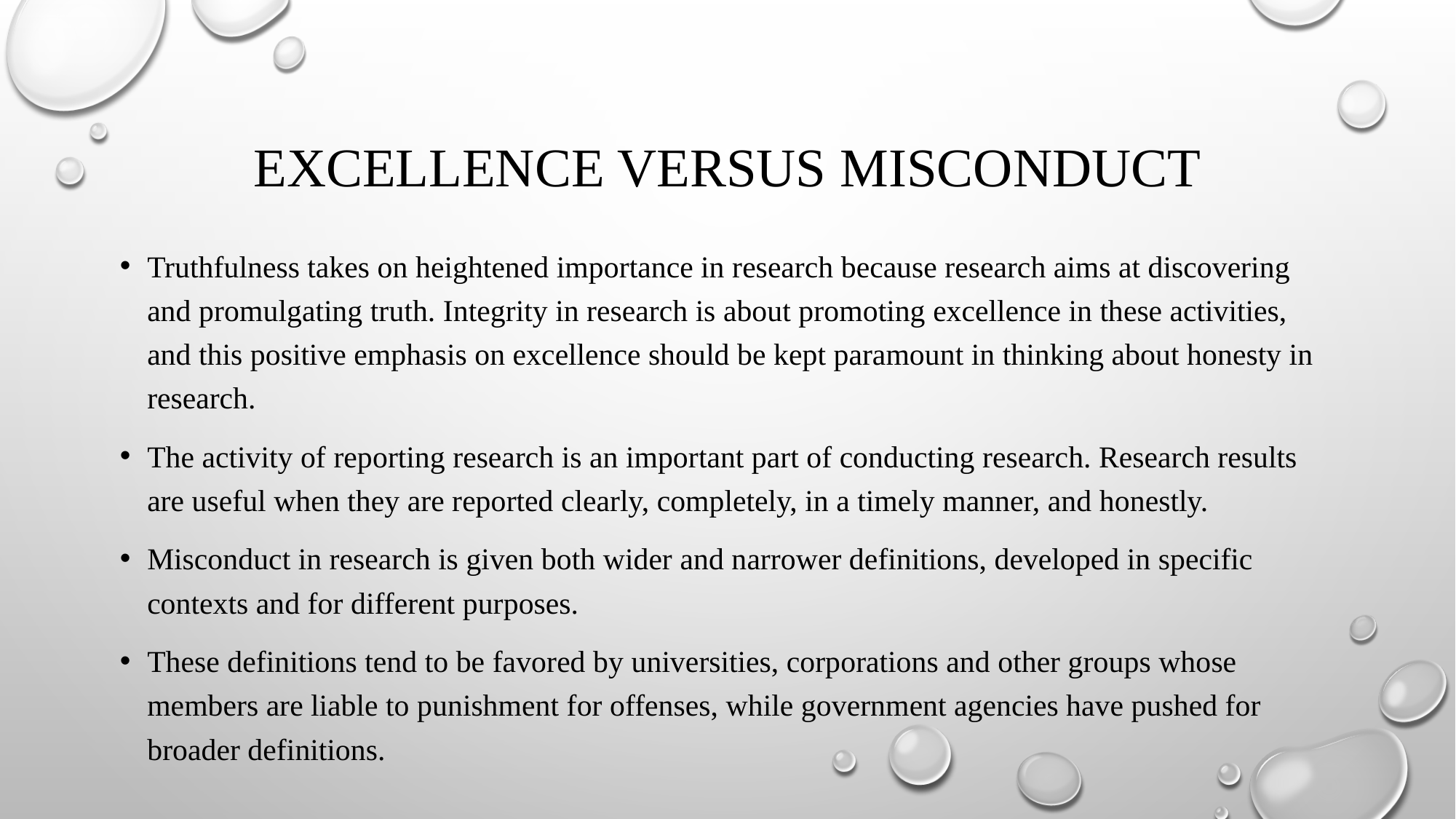

# Excellence versus misconduct
Truthfulness takes on heightened importance in research because research aims at discovering and promulgating truth. Integrity in research is about promoting excellence in these activities, and this positive emphasis on excellence should be kept paramount in thinking about honesty in research.
The activity of reporting research is an important part of conducting research. Research results are useful when they are reported clearly, completely, in a timely manner, and honestly.
Misconduct in research is given both wider and narrower definitions, developed in specific contexts and for different purposes.
These definitions tend to be favored by universities, corporations and other groups whose members are liable to punishment for offenses, while government agencies have pushed for broader definitions.